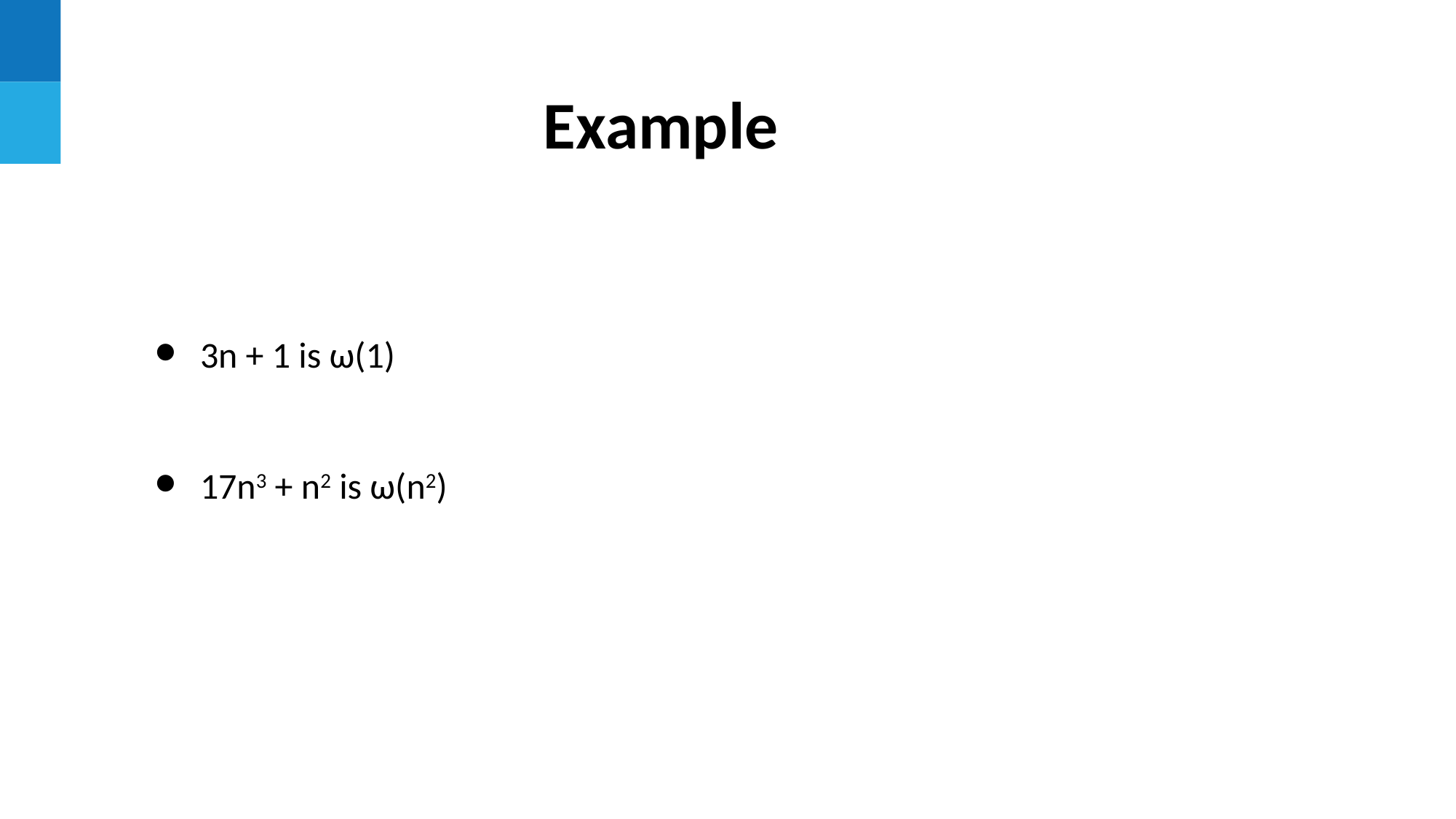

Example

3n + 1 is ω(1)

17n3 + n2 is ω(n2)